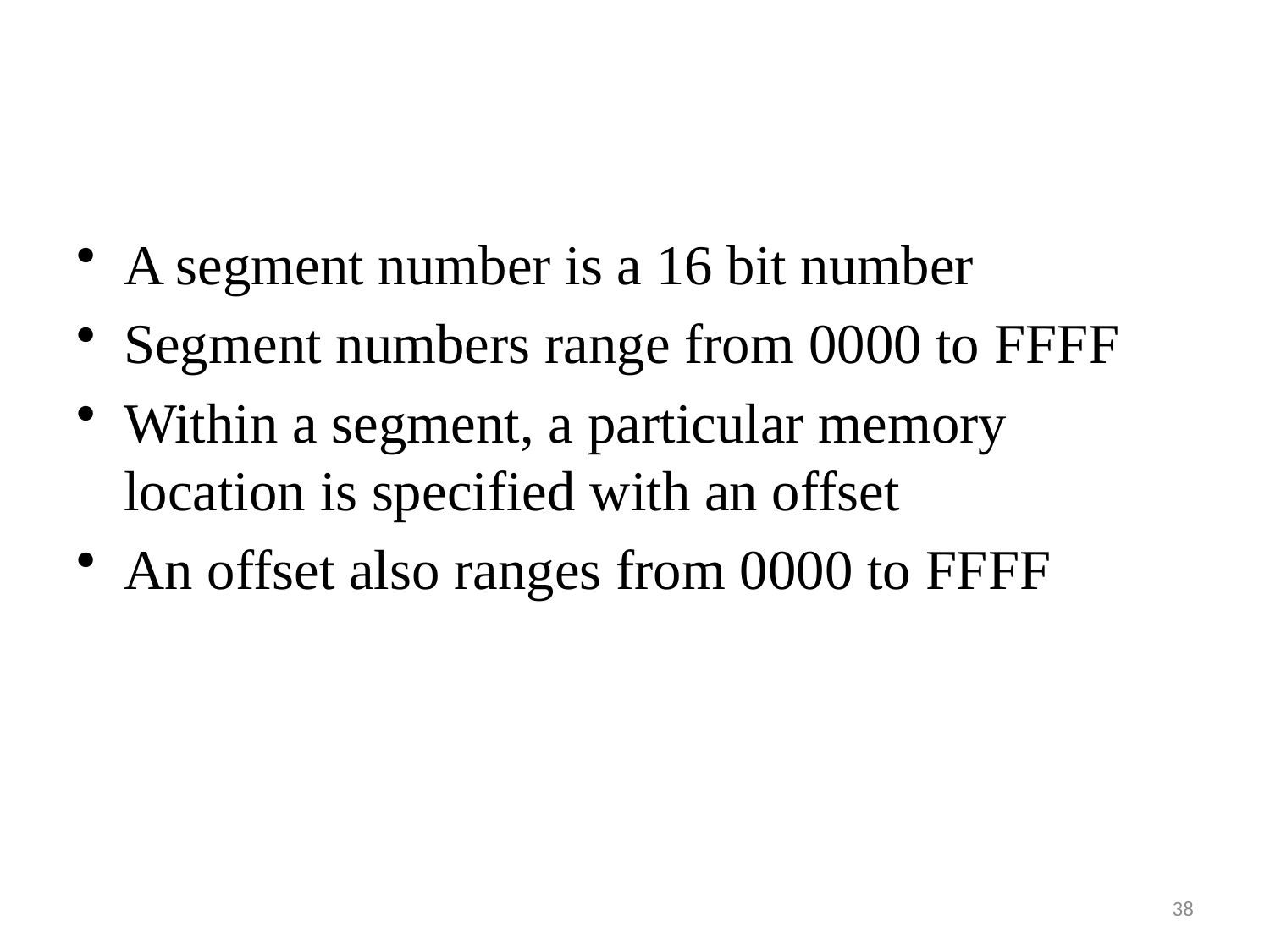

#
A segment number is a 16 bit number
Segment numbers range from 0000 to FFFF
Within a segment, a particular memory location is specified with an offset
An offset also ranges from 0000 to FFFF

38